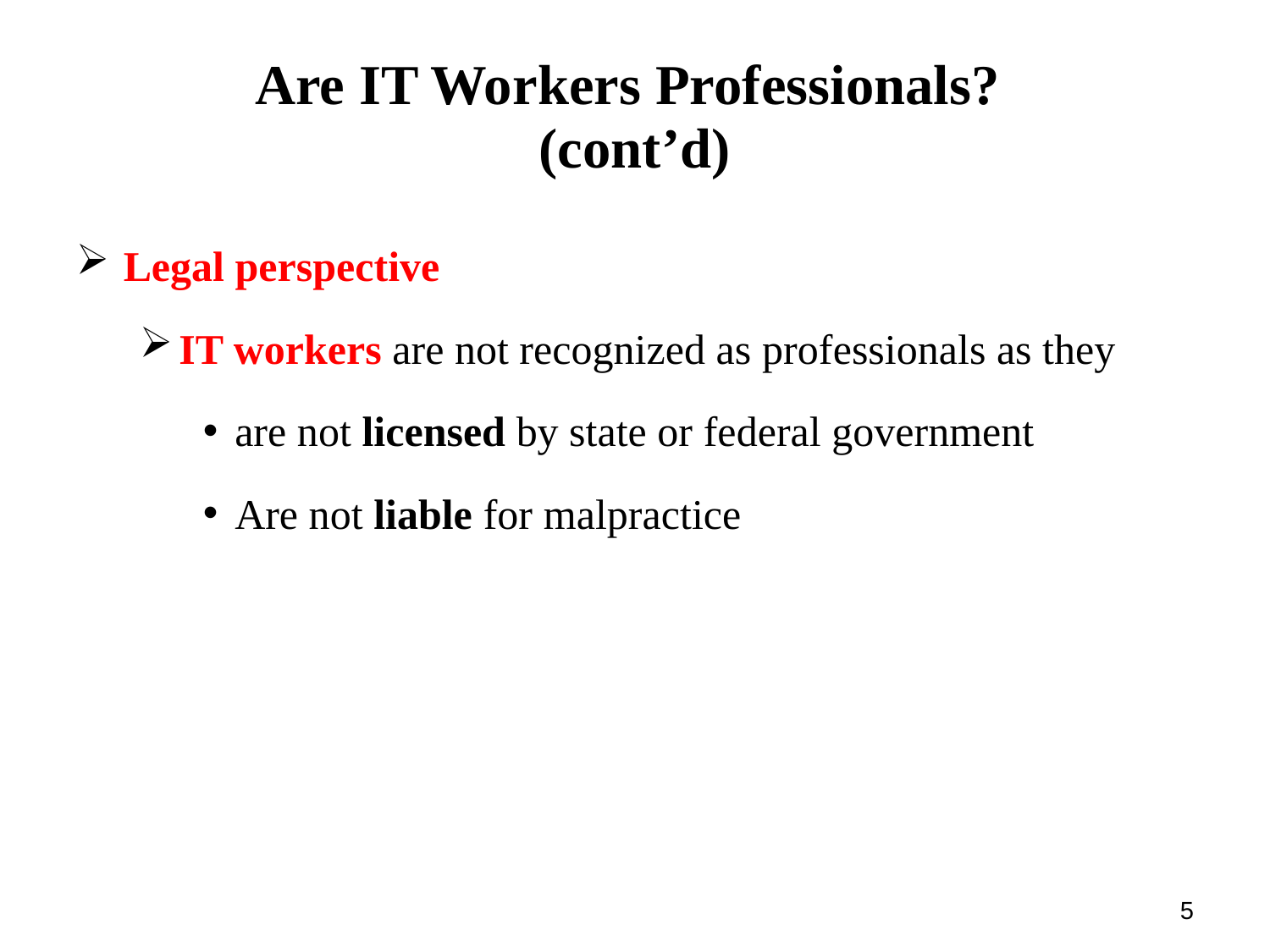

# Are IT Workers Professionals? (cont’d)
Legal perspective
IT workers are not recognized as professionals as they
are not licensed by state or federal government
Are not liable for malpractice

5